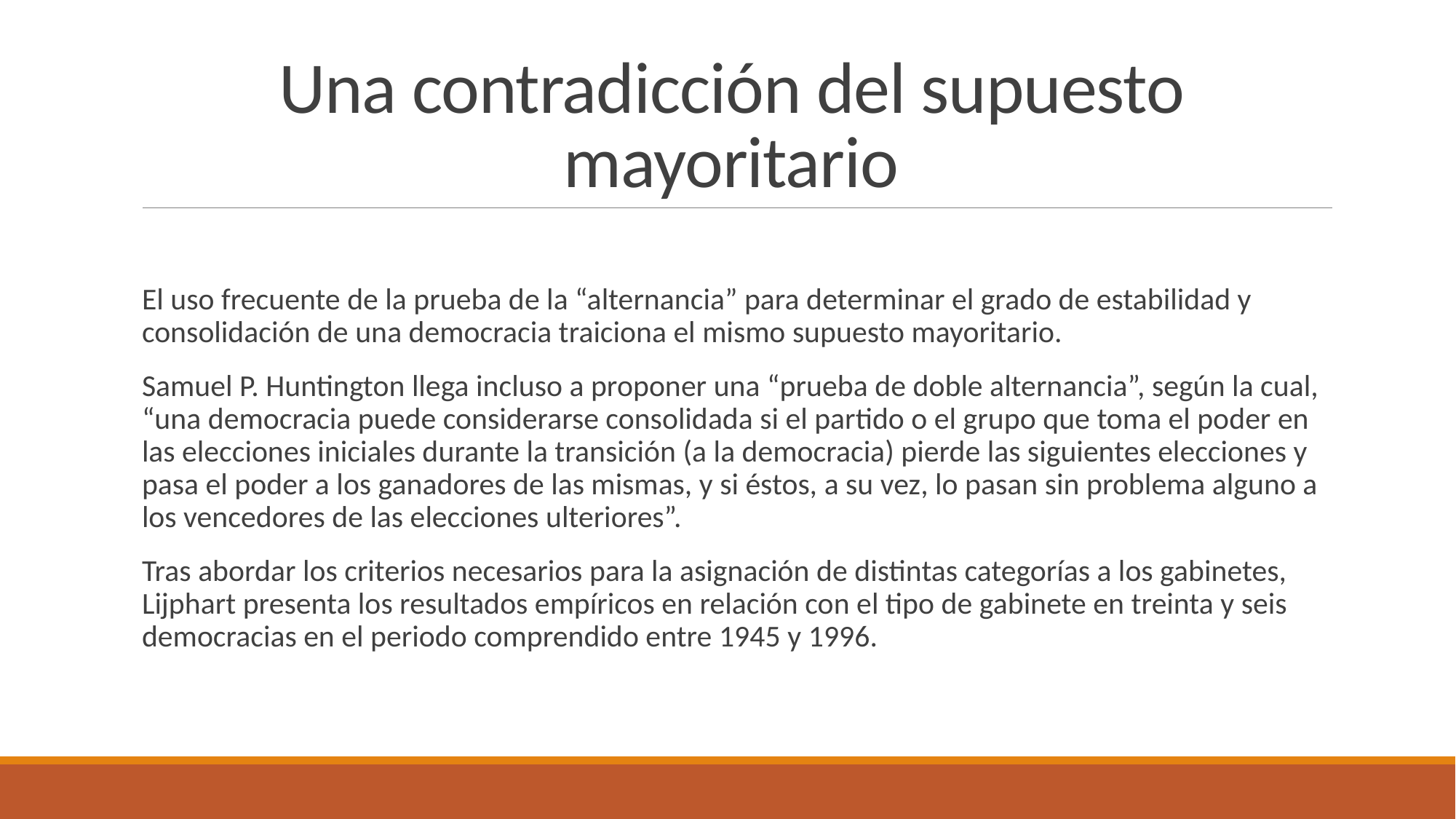

# Una contradicción del supuesto mayoritario

El uso frecuente de la prueba de la “alternancia” para determinar el grado de estabilidad y consolidación de una democracia traiciona el mismo supuesto mayoritario.
Samuel P. Huntington llega incluso a proponer una “prueba de doble alternancia”, según la cual, “una democracia puede considerarse consolidada si el partido o el grupo que toma el poder en las elecciones iniciales durante la transición (a la democracia) pierde las siguientes elecciones y pasa el poder a los ganadores de las mismas, y si éstos, a su vez, lo pasan sin problema alguno a los vencedores de las elecciones ulteriores”.
Tras abordar los criterios necesarios para la asignación de distintas categorías a los gabinetes, Lijphart presenta los resultados empíricos en relación con el tipo de gabinete en treinta y seis democracias en el periodo comprendido entre 1945 y 1996.